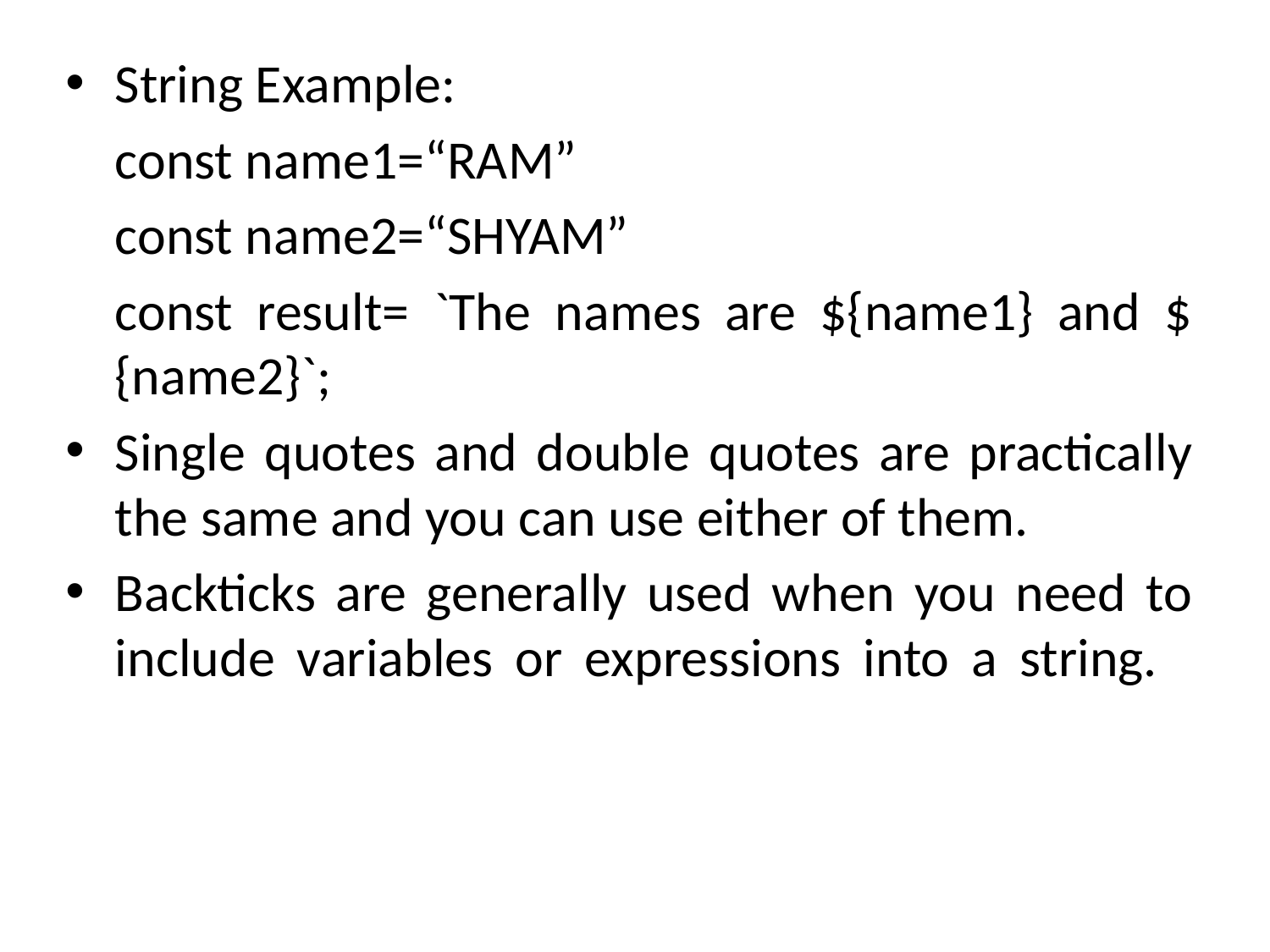

String Example:
	const name1=“RAM”
	const name2=“SHYAM”
	const result= `The names are ${name1} and ${name2}`;
Single quotes and double quotes are practically the same and you can use either of them.
Backticks are generally used when you need to include variables or expressions into a string.